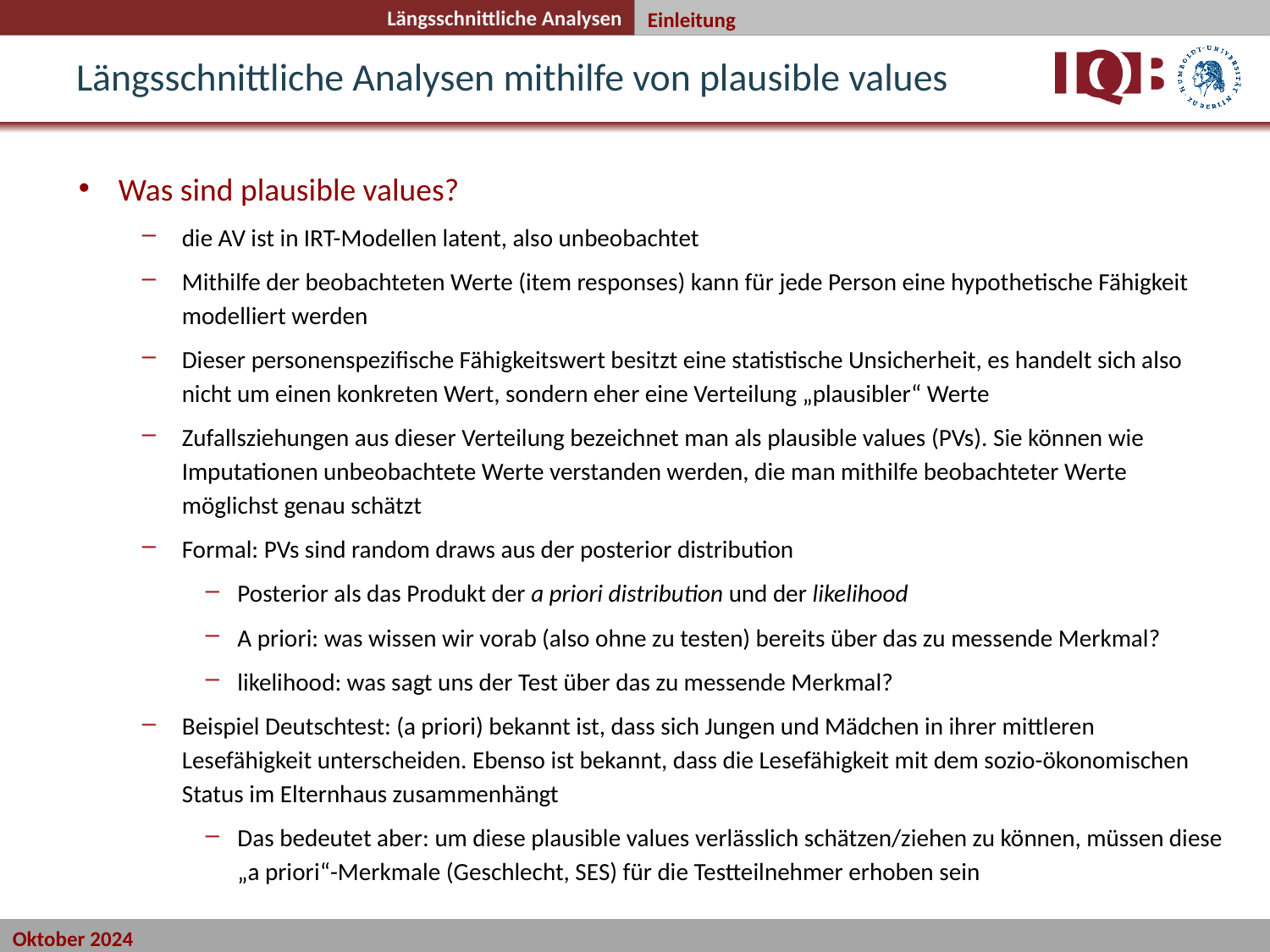

Einleitung
# Längsschnittliche Analysen mithilfe von plausible values
Was sind plausible values?
die AV ist in IRT-Modellen latent, also unbeobachtet
Mithilfe der beobachteten Werte (item responses) kann für jede Person eine hypothetische Fähigkeit modelliert werden
Dieser personenspezifische Fähigkeitswert besitzt eine statistische Unsicherheit, es handelt sich also nicht um einen konkreten Wert, sondern eher eine Verteilung „plausibler“ Werte
Zufallsziehungen aus dieser Verteilung bezeichnet man als plausible values (PVs). Sie können wie Imputationen unbeobachtete Werte verstanden werden, die man mithilfe beobachteter Werte möglichst genau schätzt
Formal: PVs sind random draws aus der posterior distribution
Posterior als das Produkt der a priori distribution und der likelihood
A priori: was wissen wir vorab (also ohne zu testen) bereits über das zu messende Merkmal?
likelihood: was sagt uns der Test über das zu messende Merkmal?
Beispiel Deutschtest: (a priori) bekannt ist, dass sich Jungen und Mädchen in ihrer mittleren Lesefähigkeit unterscheiden. Ebenso ist bekannt, dass die Lesefähigkeit mit dem sozio-ökonomischen Status im Elternhaus zusammenhängt
Das bedeutet aber: um diese plausible values verlässlich schätzen/ziehen zu können, müssen diese „a priori“-Merkmale (Geschlecht, SES) für die Testteilnehmer erhoben sein